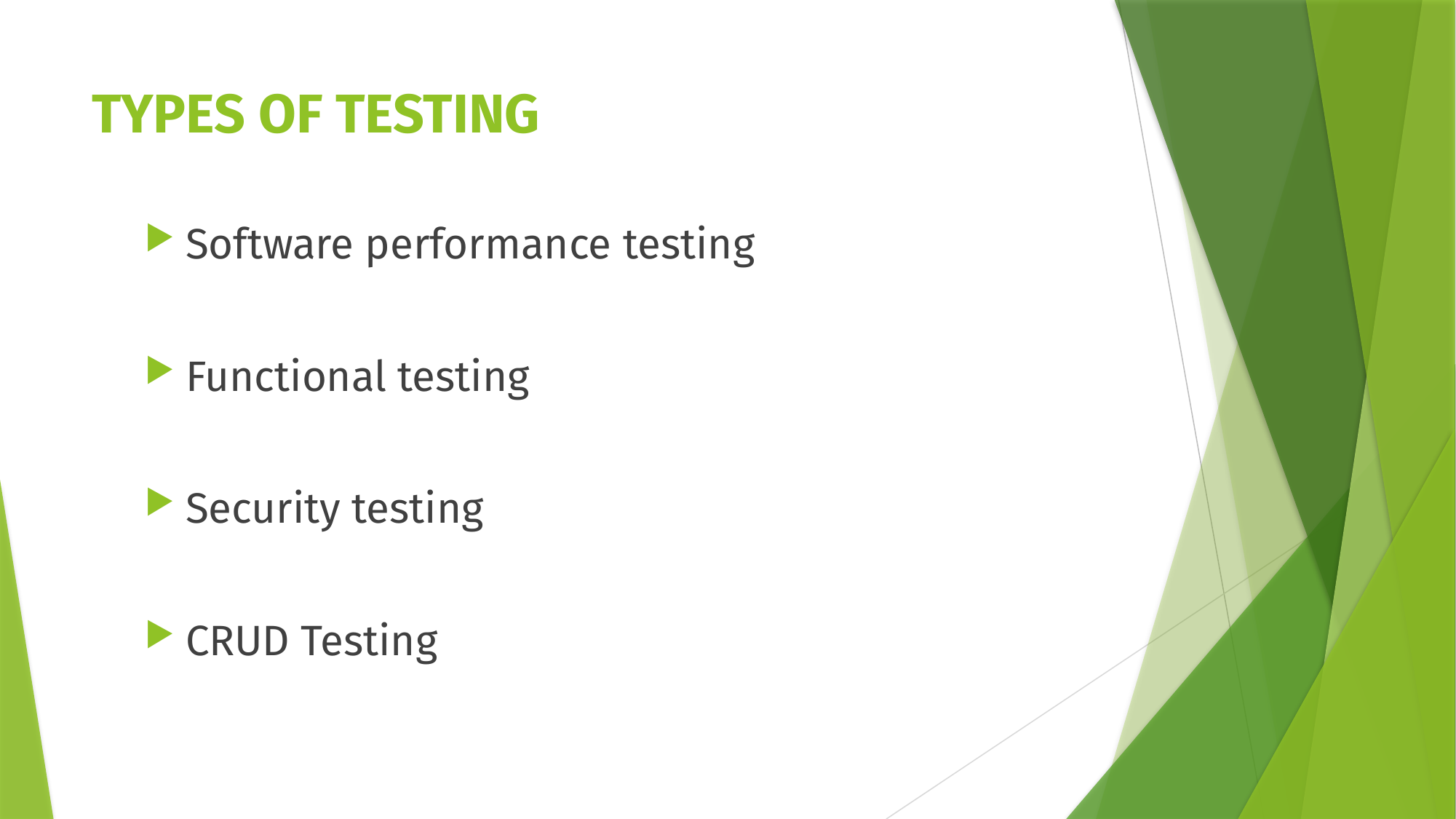

# TYPES OF TESTING
Software performance testing

Functional testing

Security testing

CRUD Testing